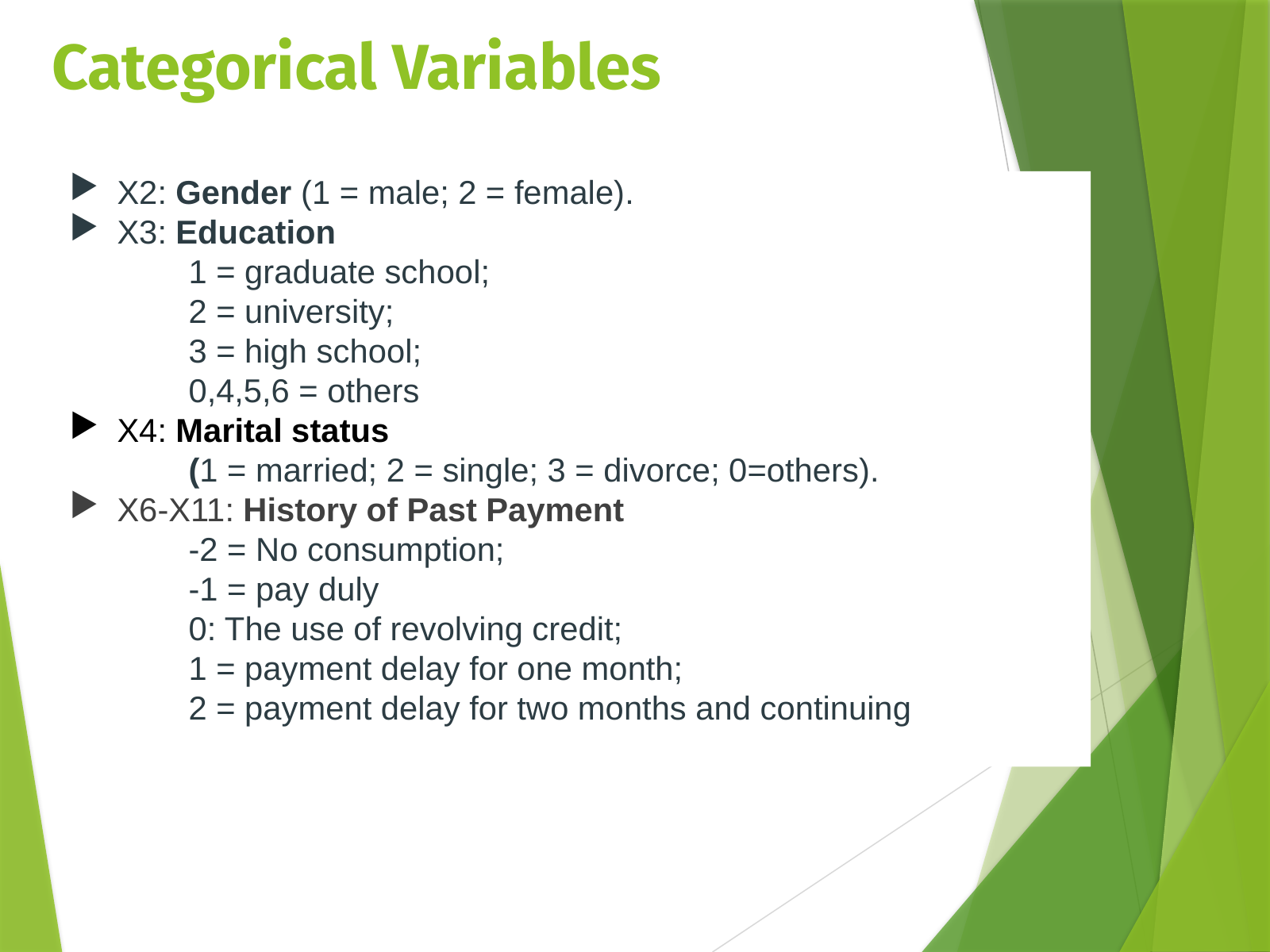

# Categorical Variables
X2: Gender (1 = male; 2 = female).
X3: Education
	1 = graduate school;
	2 = university;
	3 = high school;
	0,4,5,6 = others
X4: Marital status
	(1 = married; 2 = single; 3 = divorce; 0=others).
X6-X11: History of Past Payment
	-2 = No consumption;
	-1 = pay duly
	0: The use of revolving credit;
	1 = payment delay for one month;
	2 = payment delay for two months and continuing